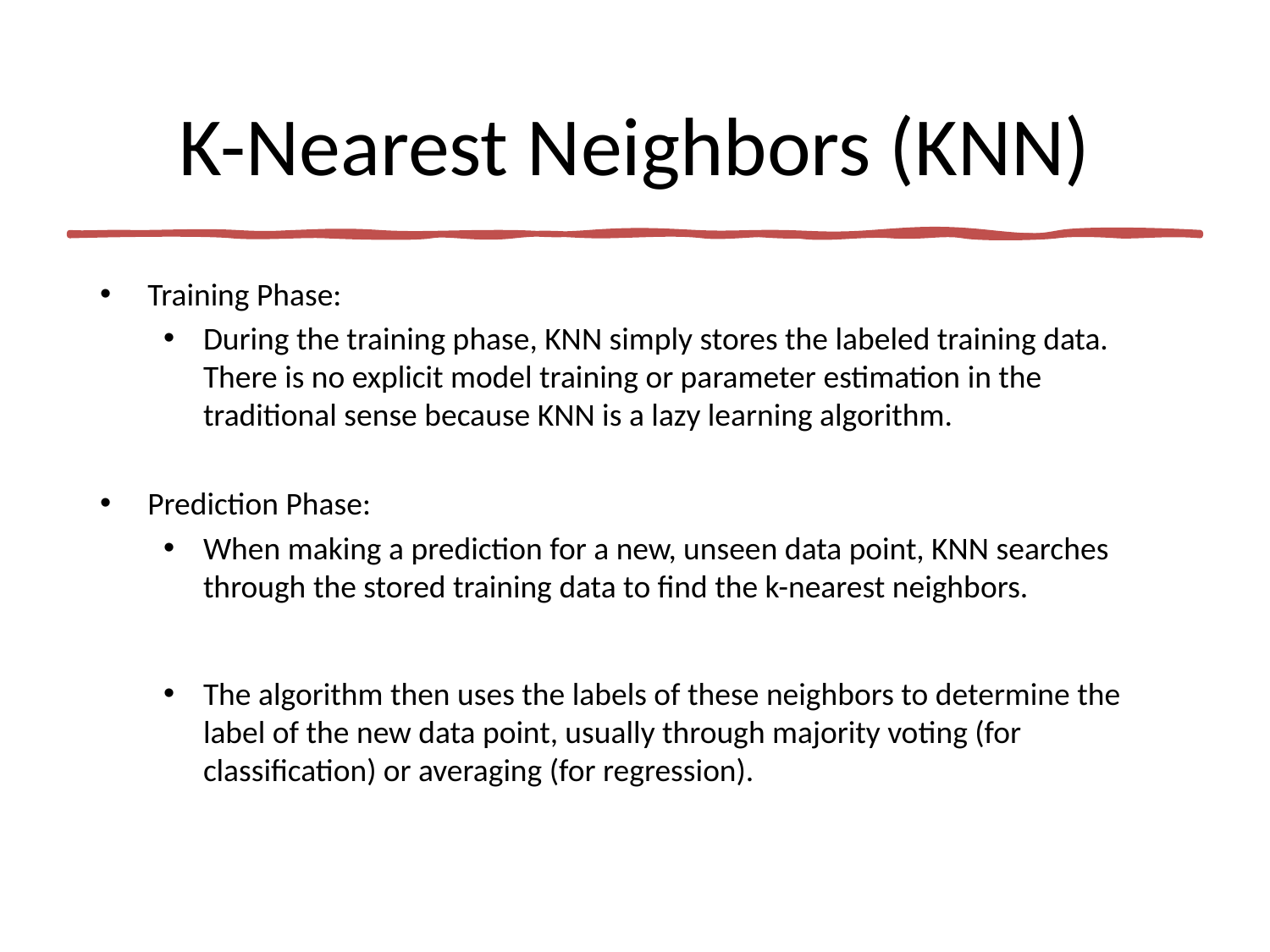

# K-Nearest Neighbors (KNN)

Training Phase:
During the training phase, KNN simply stores the labeled training data. There is no explicit model training or parameter estimation in the traditional sense because KNN is a lazy learning algorithm.

Prediction Phase:
When making a prediction for a new, unseen data point, KNN searches through the stored training data to find the k-nearest neighbors.

The algorithm then uses the labels of these neighbors to determine the label of the new data point, usually through majority voting (for classification) or averaging (for regression).